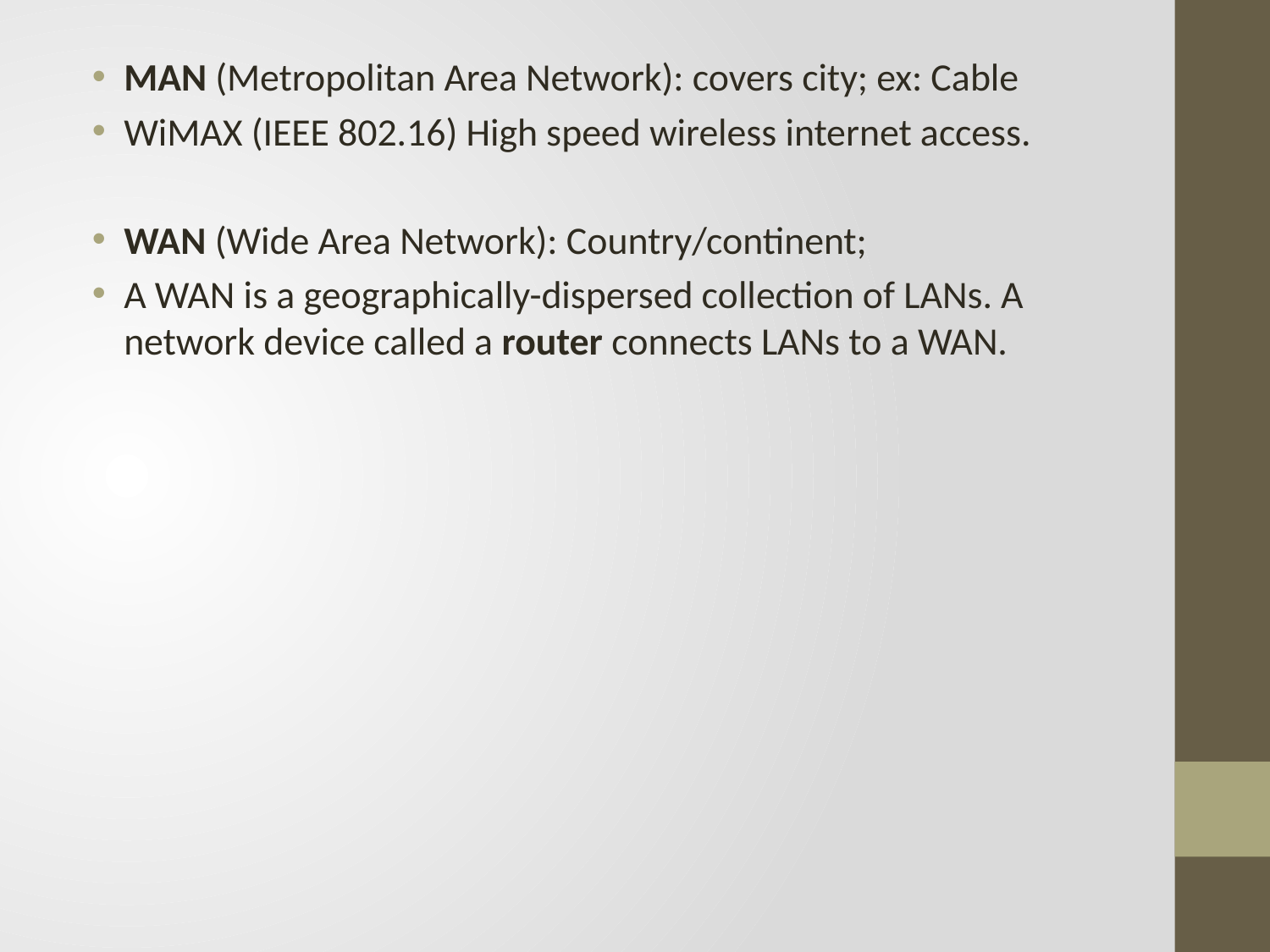

MAN (Metropolitan Area Network): covers city; ex: Cable
WiMAX (IEEE 802.16) High speed wireless internet access.

WAN (Wide Area Network): Country/continent;
A WAN is a geographically-dispersed collection of LANs. A network device called a router connects LANs to a WAN.